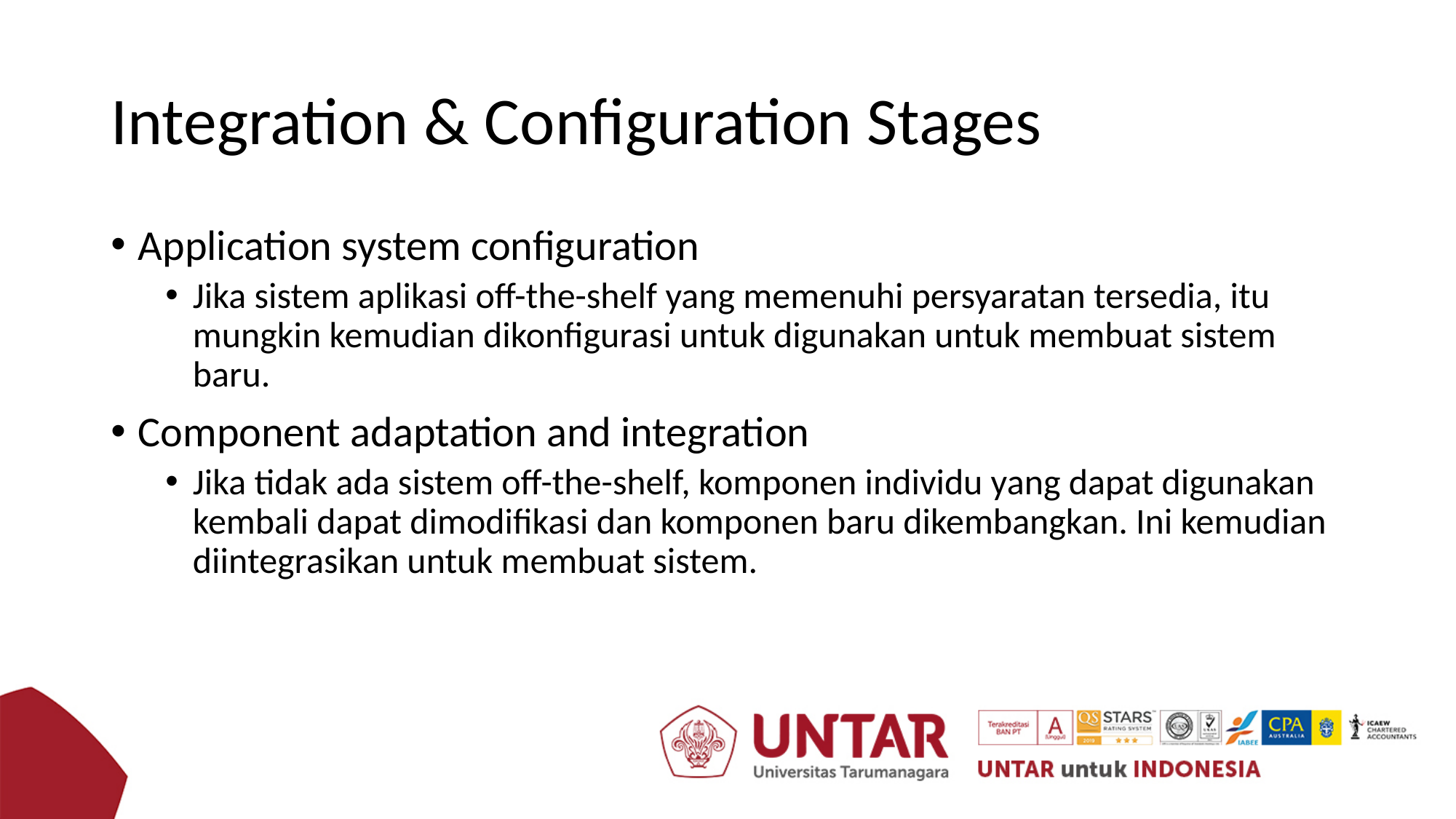

# Integration & Configuration Stages
Application system configuration
Jika sistem aplikasi off-the-shelf yang memenuhi persyaratan tersedia, itu mungkin kemudian dikonfigurasi untuk digunakan untuk membuat sistem baru.
Component adaptation and integration
Jika tidak ada sistem off-the-shelf, komponen individu yang dapat digunakan kembali dapat dimodifikasi dan komponen baru dikembangkan. Ini kemudian diintegrasikan untuk membuat sistem.